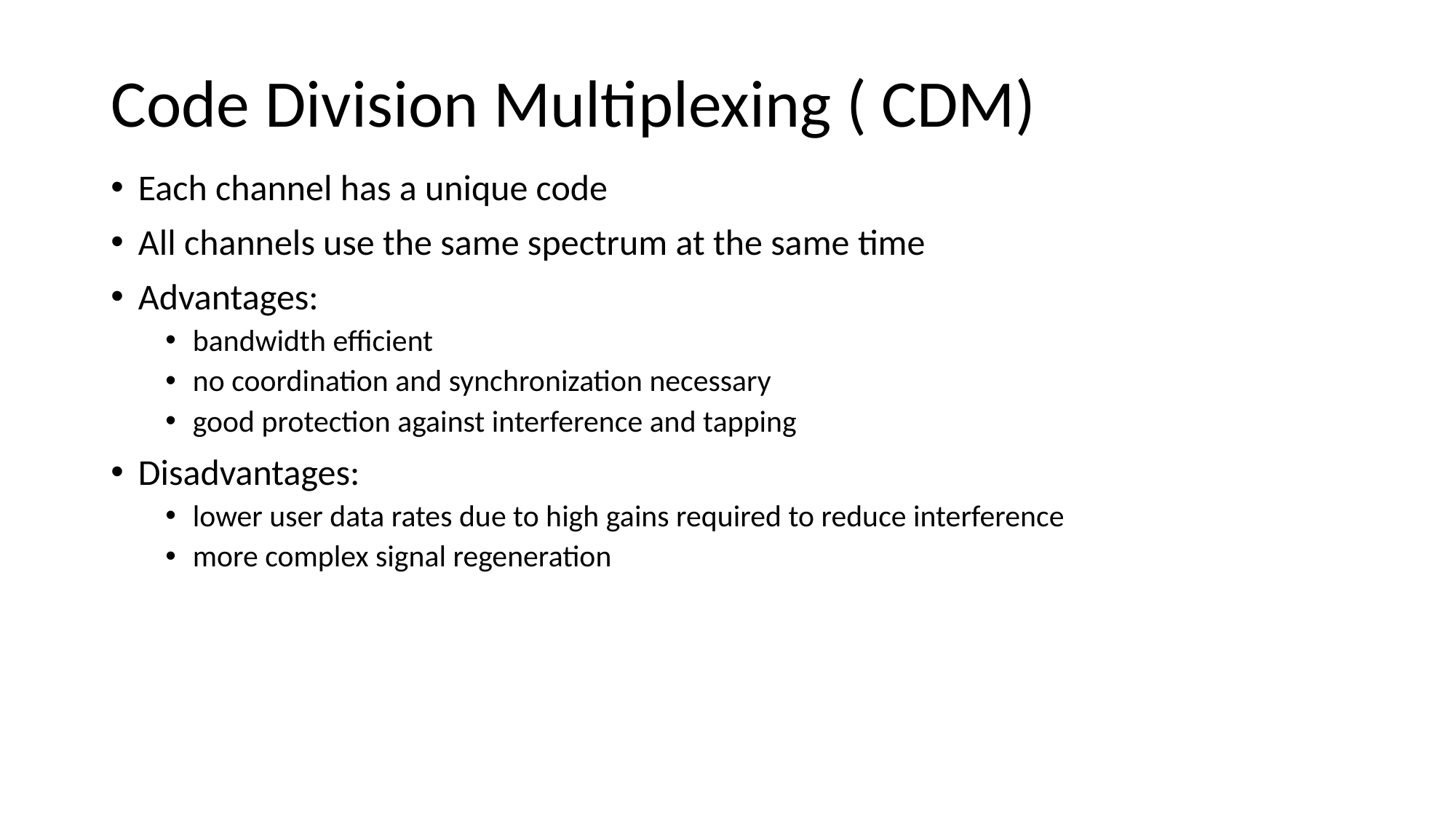

# Code Division Multiplexing ( CDM)
Each channel has a unique code
All channels use the same spectrum at the same time
Advantages:
bandwidth efficient
no coordination and synchronization necessary
good protection against interference and tapping
Disadvantages:
lower user data rates due to high gains required to reduce interference
more complex signal regeneration